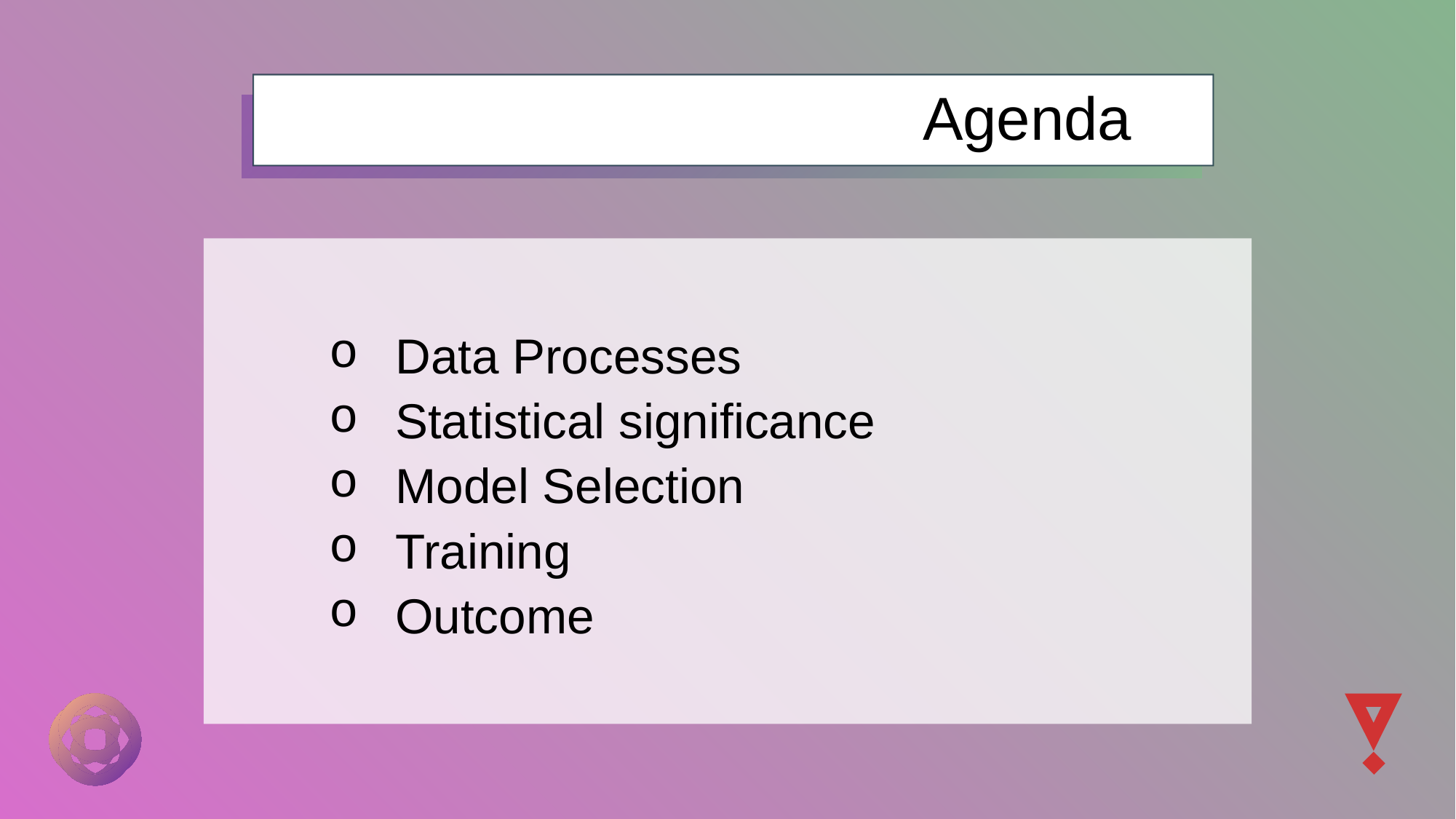

# Agenda

Data Processes
Statistical significance
Model Selection
Training
Outcome